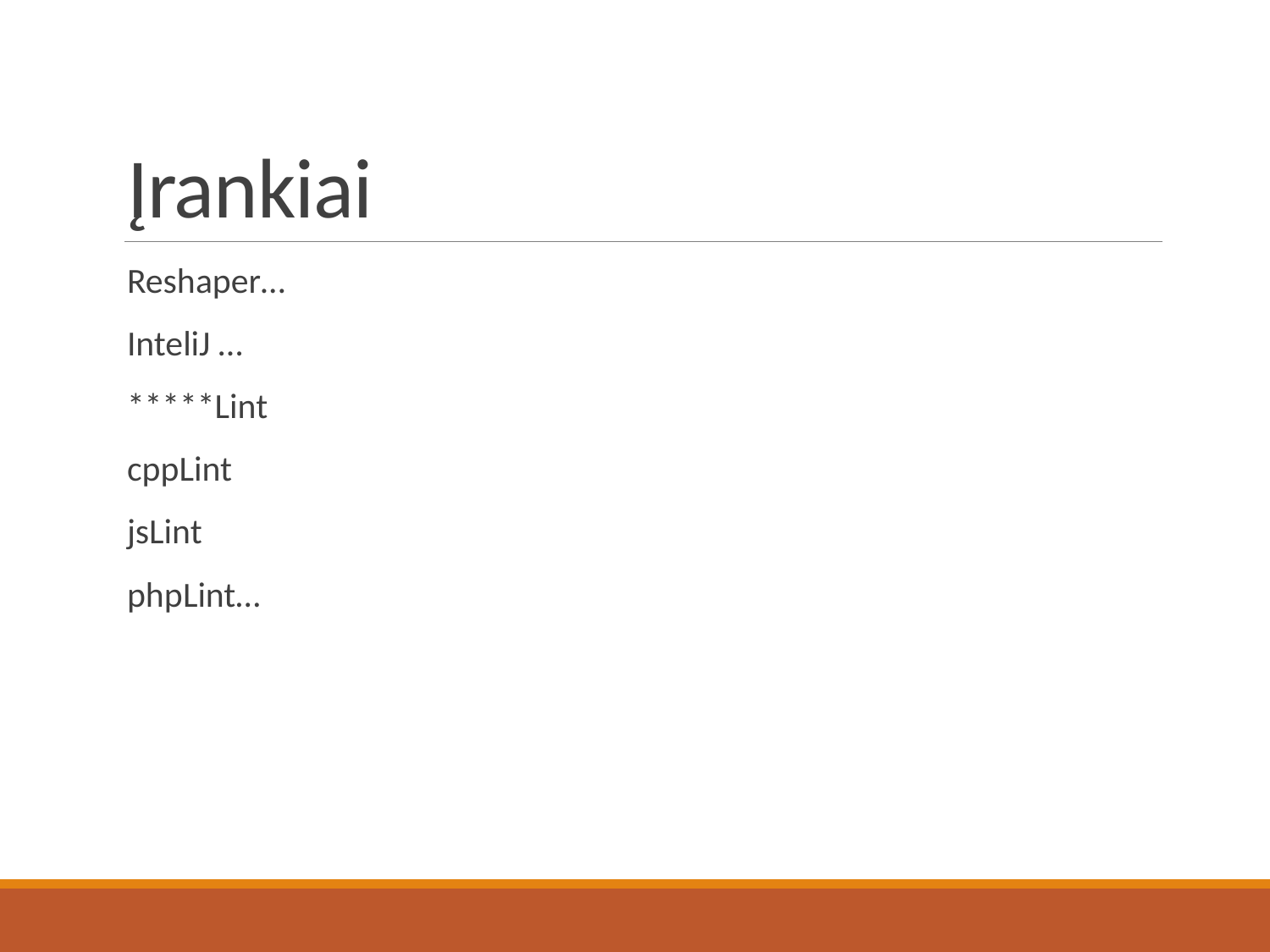

# Įrankiai
Reshaper…
InteliJ …
*****Lint
cppLint
jsLint
phpLint…